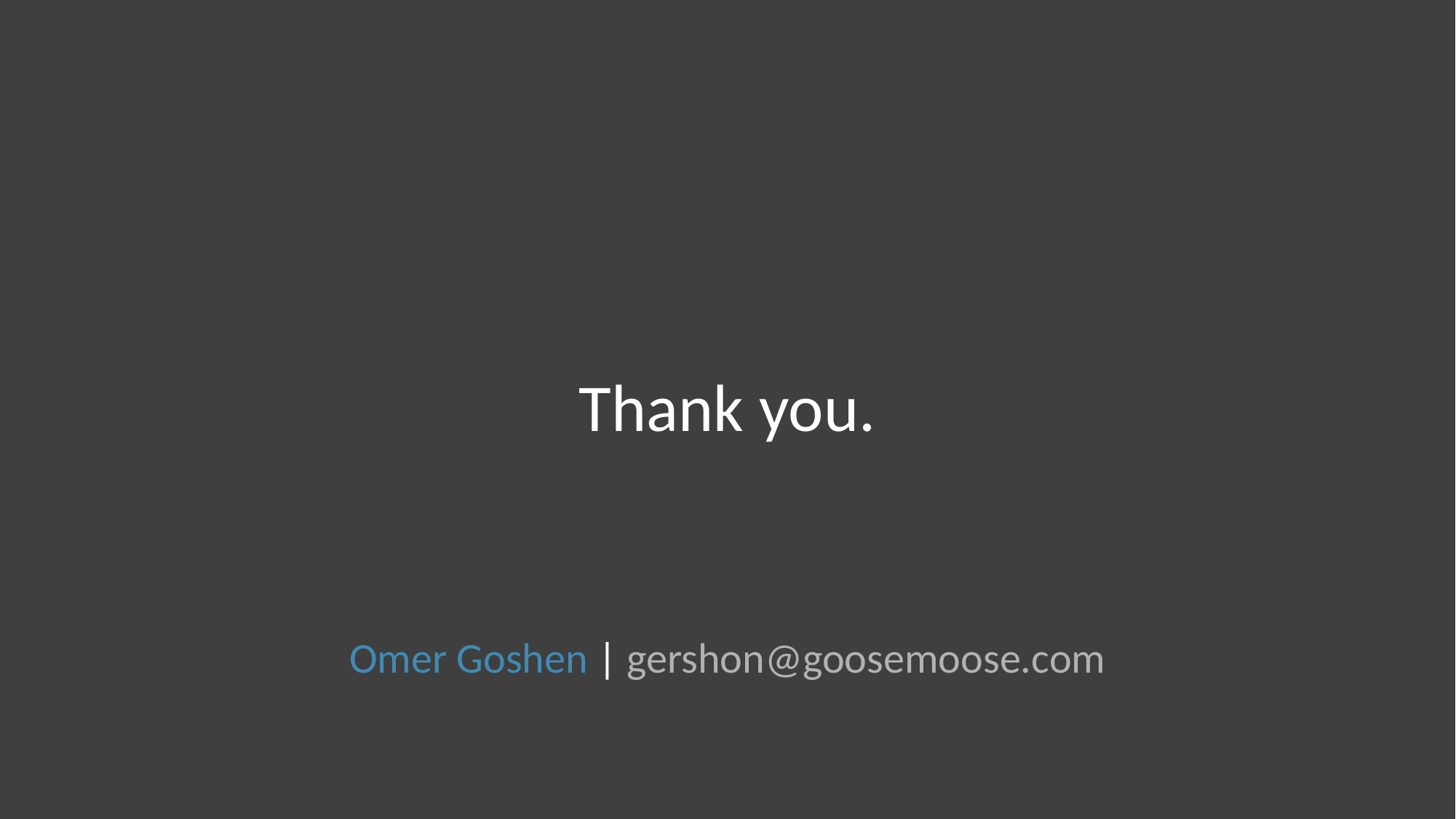

# Thank you.
Omer Goshen | gershon@goosemoose.com